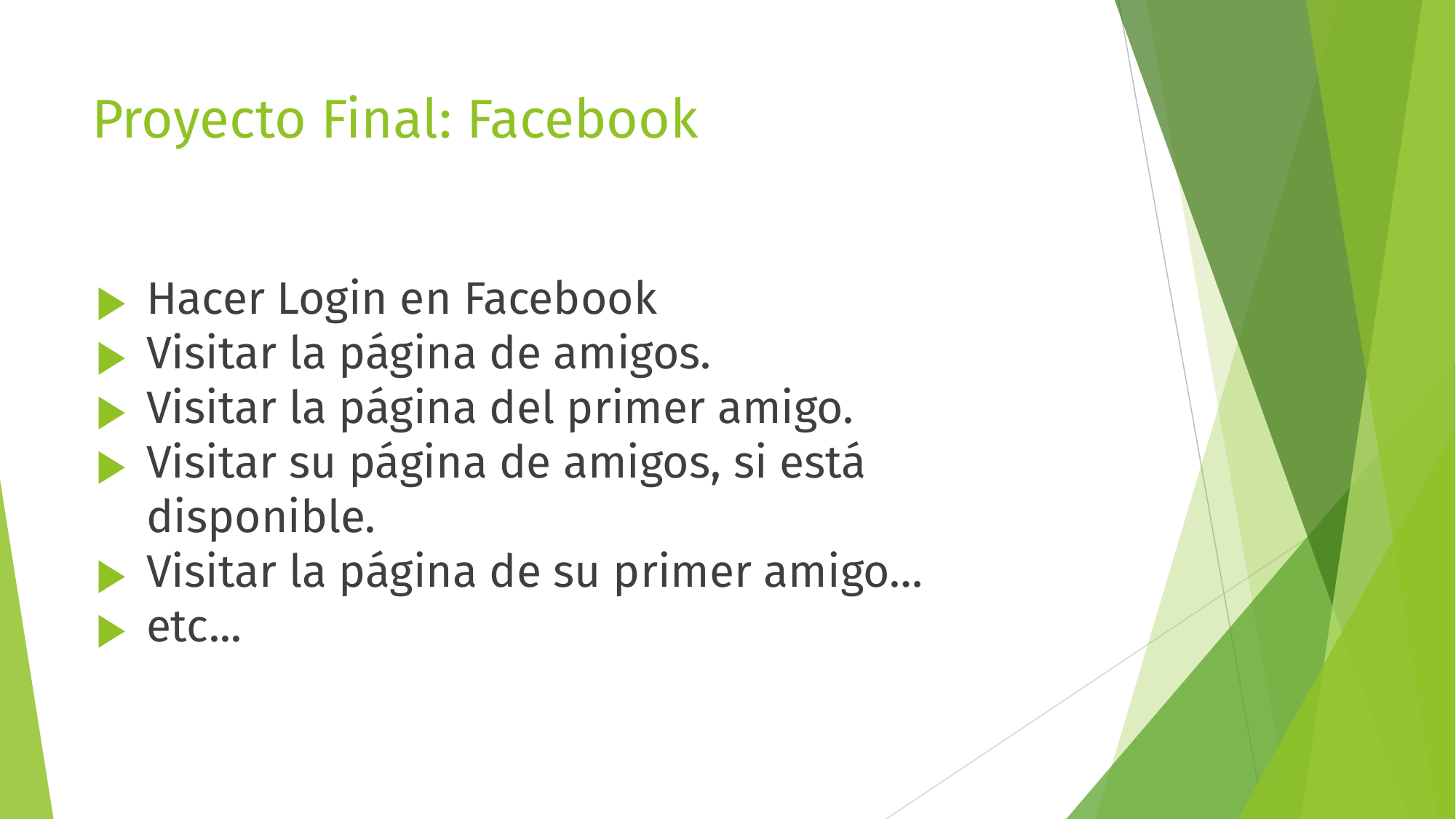

# Proyecto Final: Facebook
Hacer Login en Facebook
Visitar la página de amigos.
Visitar la página del primer amigo.
Visitar su página de amigos, si está disponible.
Visitar la página de su primer amigo…
etc...